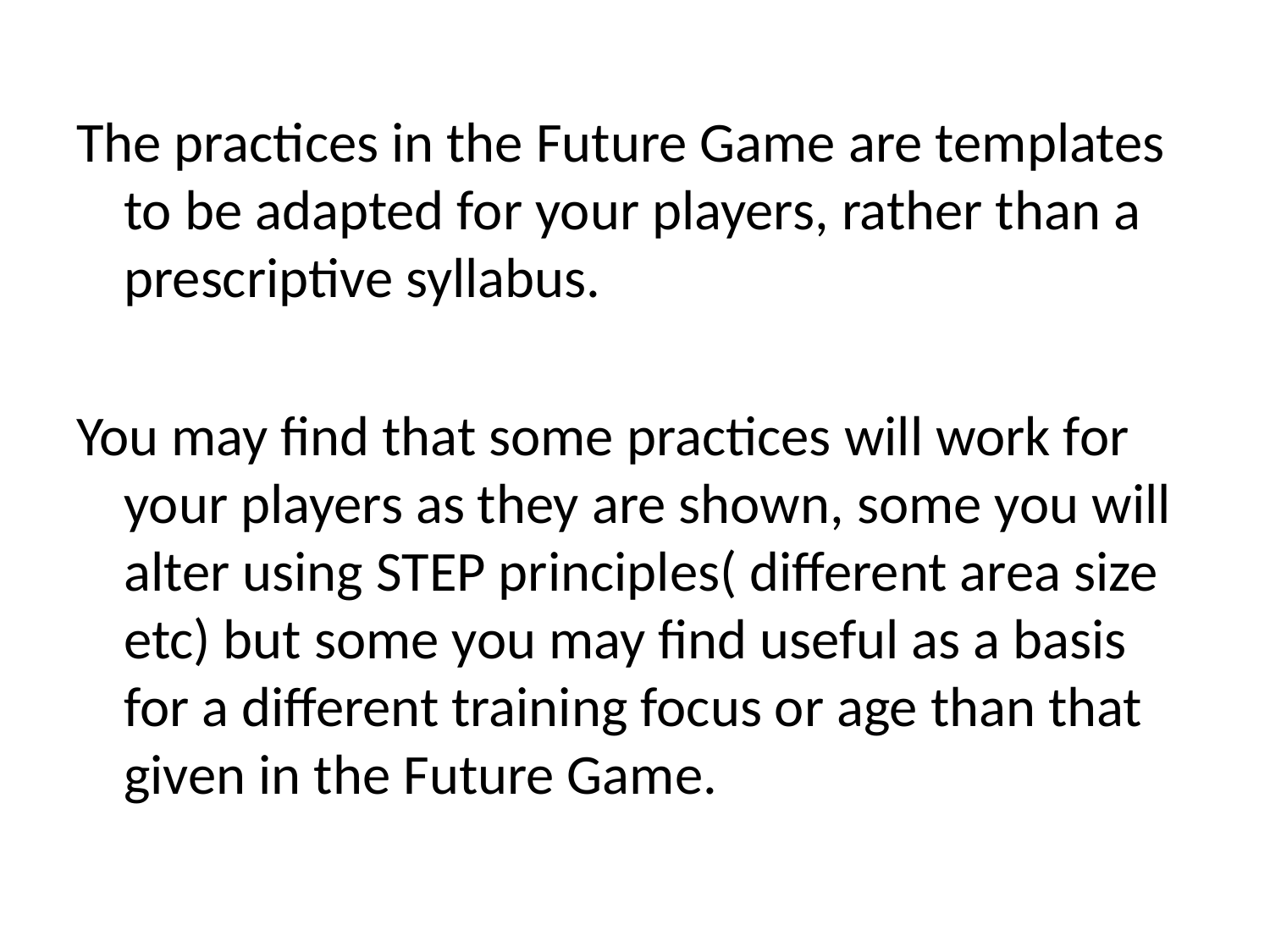

The practices in the Future Game are templates to be adapted for your players, rather than a prescriptive syllabus.

You may find that some practices will work for your players as they are shown, some you will alter using STEP principles( different area size etc) but some you may find useful as a basis for a different training focus or age than that given in the Future Game.